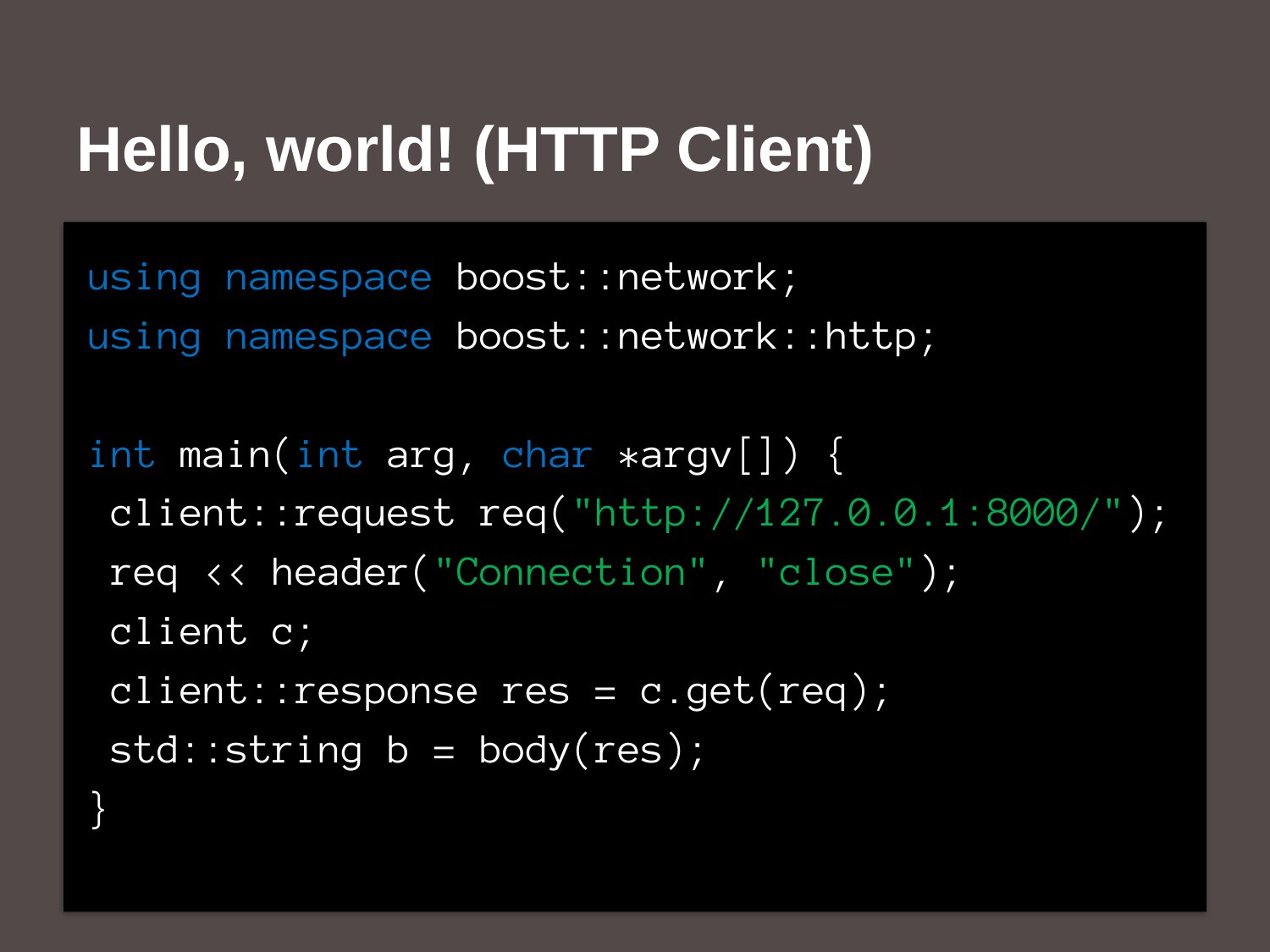

# Hello, world! (HTTP Client)
using namespace boost::network;
using namespace boost::network::http;

int main(int arg, char *argv[]) {
 client::request req("http://127.0.0.1:8000/");
 req << header("Connection", "close");
 client c;
 client::response res = c.get(req);
 std::string b = body(res);
}